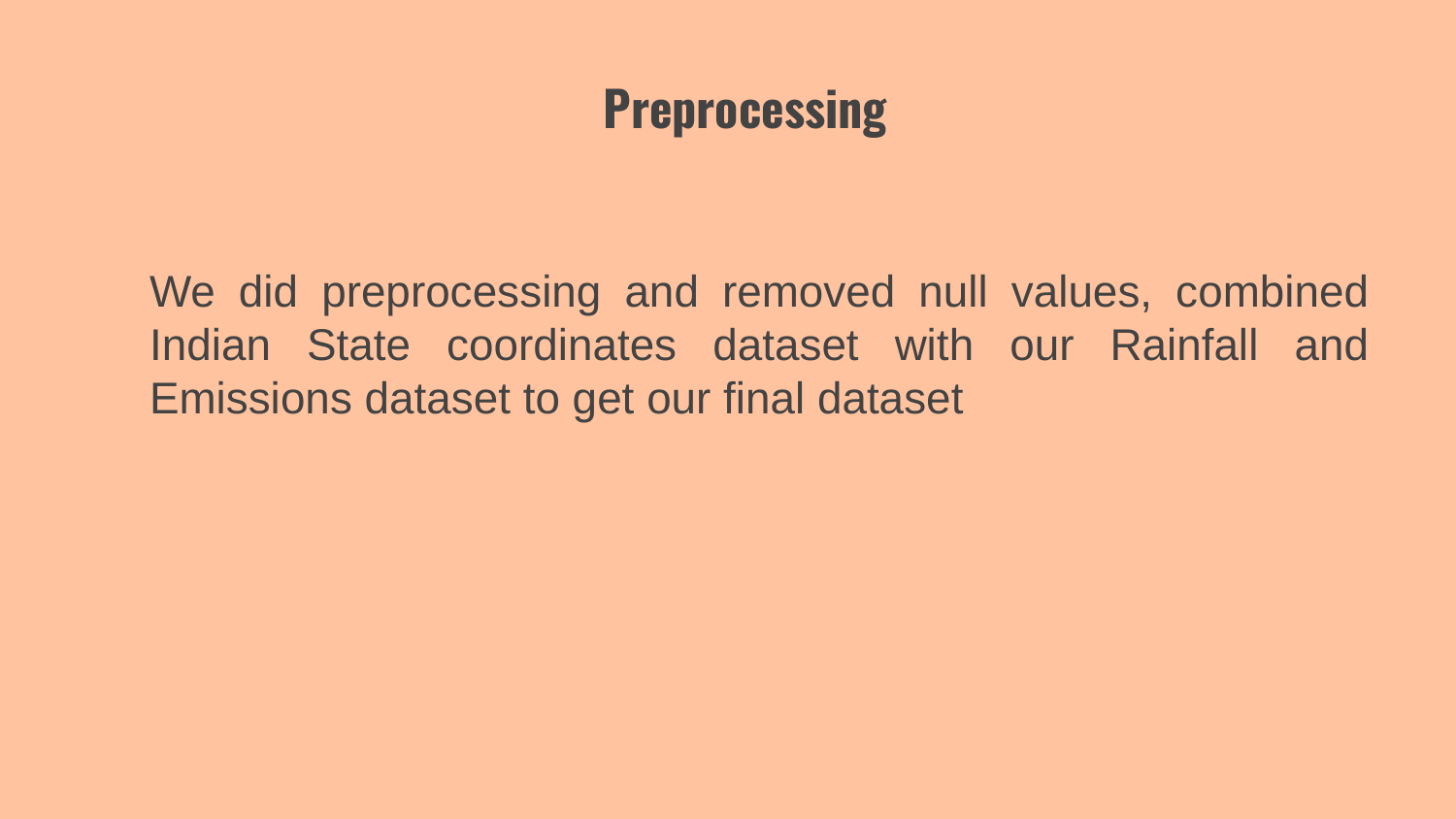

# Preprocessing
We did preprocessing and removed null values, combined Indian State coordinates dataset with our Rainfall and Emissions dataset to get our final dataset